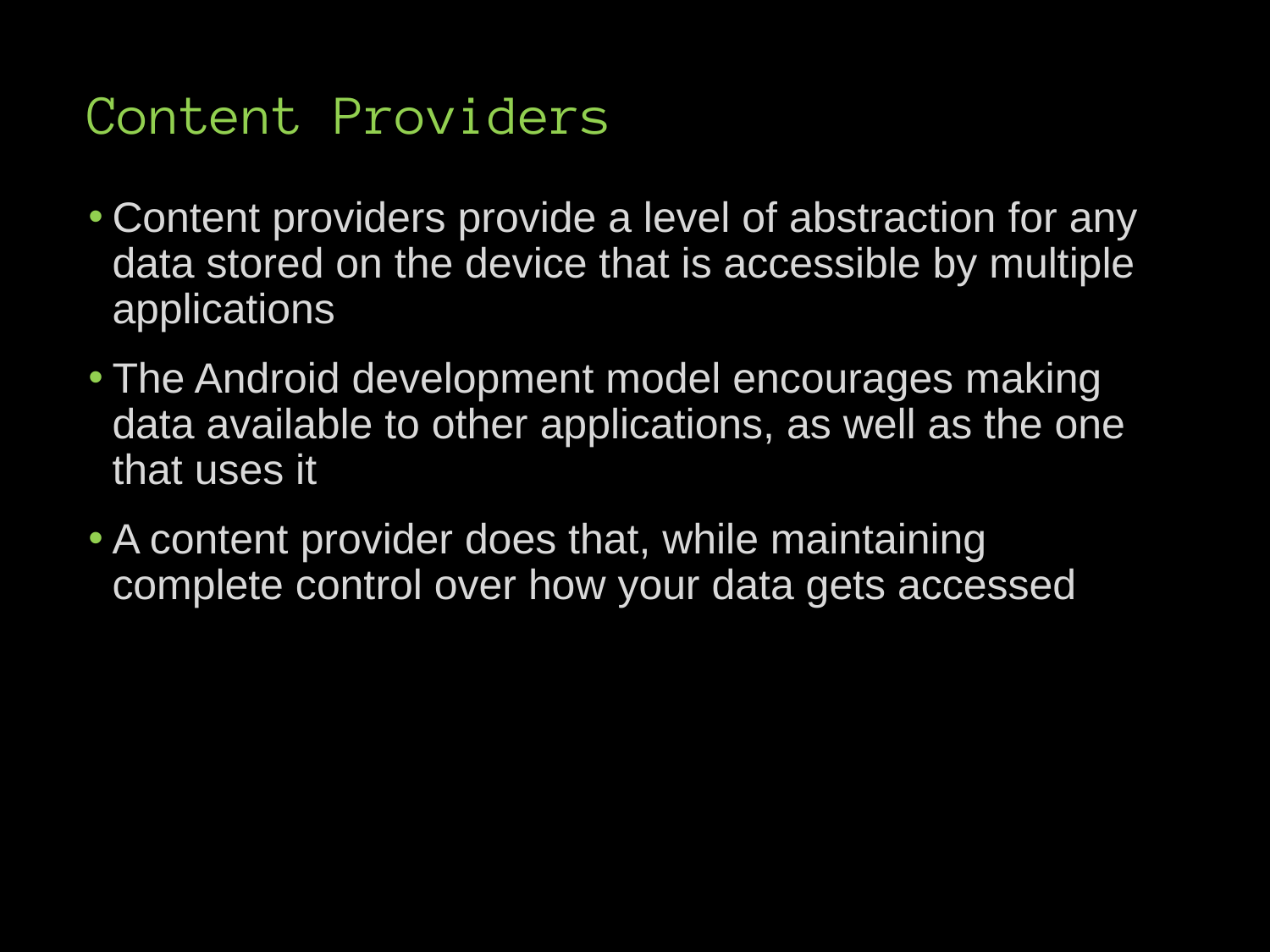

# Content Providers
Content providers provide a level of abstraction for any data stored on the device that is accessible by multiple applications
The Android development model encourages making data available to other applications, as well as the one that uses it
A content provider does that, while maintaining complete control over how your data gets accessed